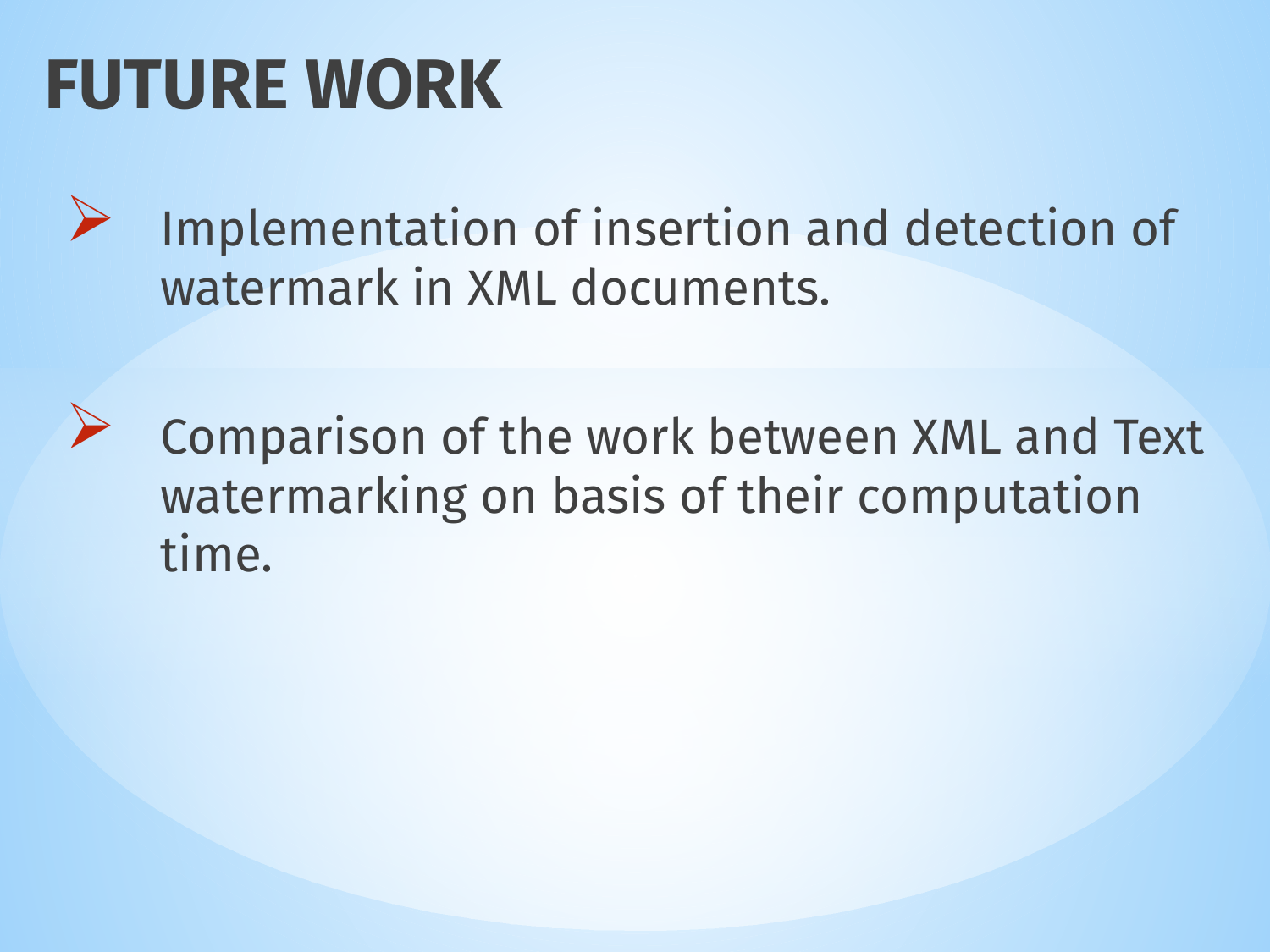

FUTURE WORK
Implementation of insertion and detection of watermark in XML documents.

Comparison of the work between XML and Text watermarking on basis of their computation time.